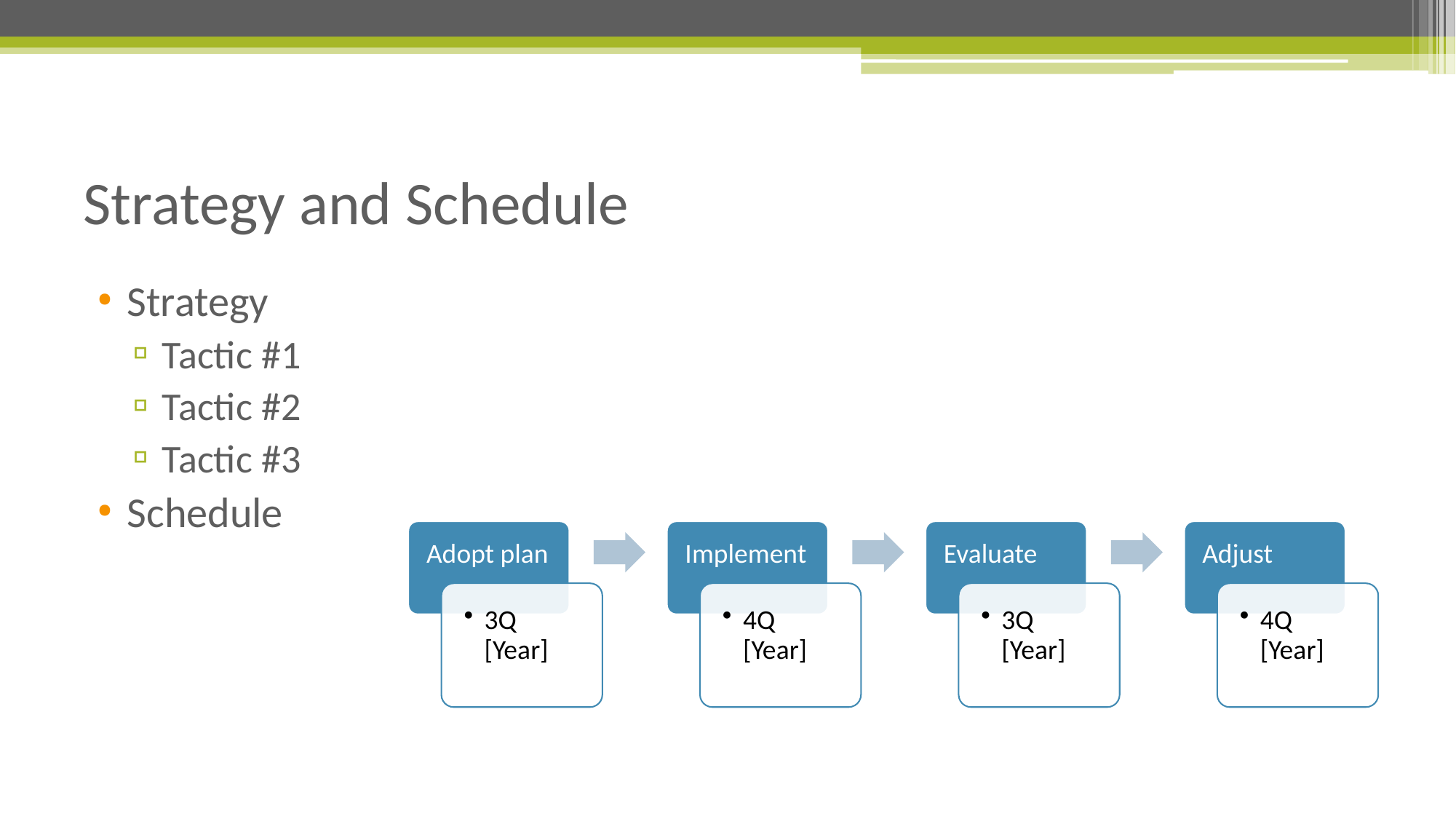

# Strategy and Schedule
Strategy
Tactic #1
Tactic #2
Tactic #3
Schedule
Adopt plan
3Q [Year]

Implement
4Q [Year]

Evaluate
3Q [Year]

Adjust
4Q [Year]